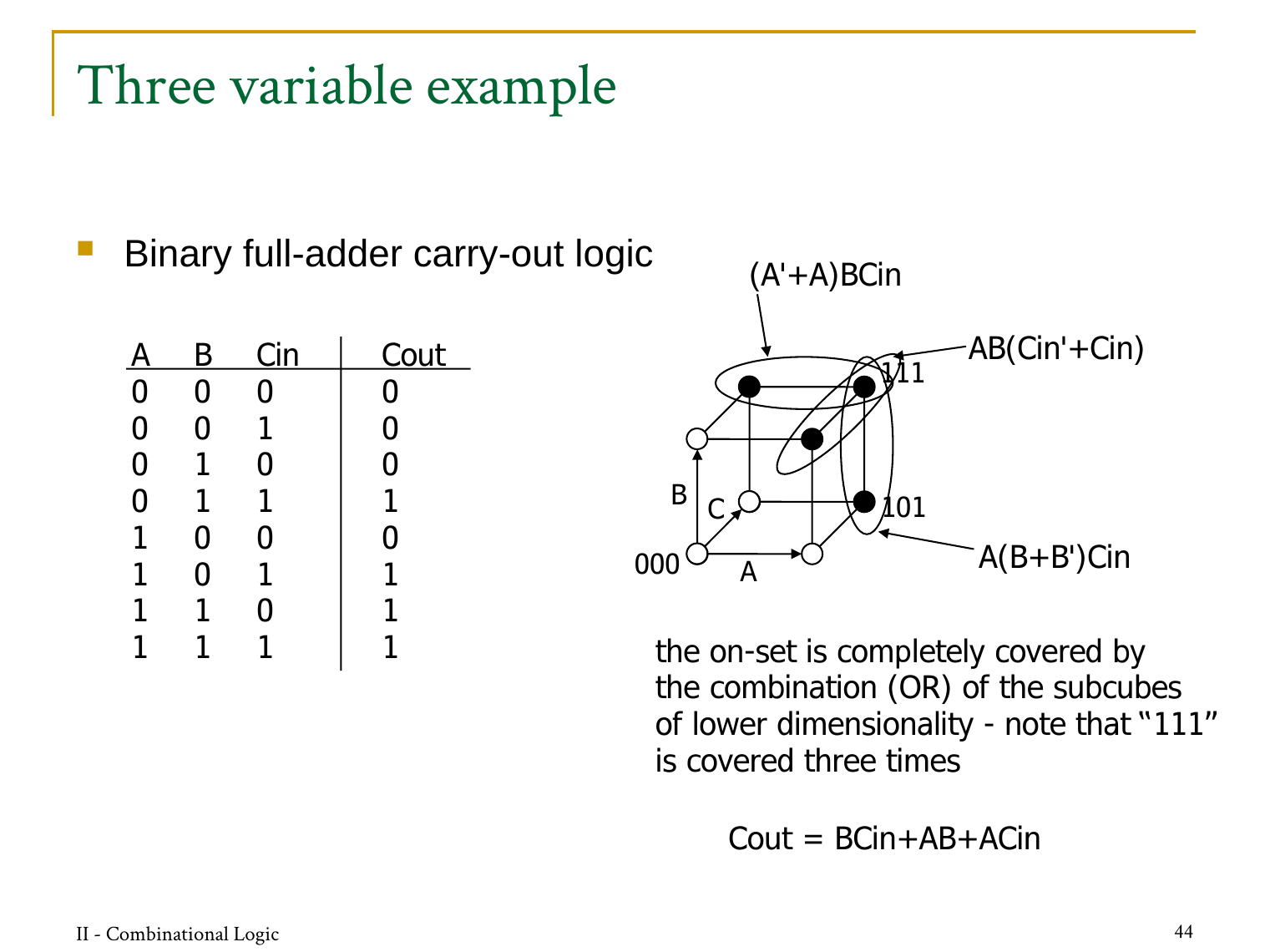

# Three variable example
Binary full-adder carry-out logic
(A'+A)BCin

AB(Cin'+Cin)

A	B	Cin	Cout
0	0	0	0
0	0	1	0
0	1	0	0
0	1	1	1
1	0	0	0
1	0	1	1
1	1	0	1
1	1	1	1

111

B

101
C

000

A

A(B+B')Cin
the on-set is completely covered by
the combination (OR) of the subcubes
of lower dimensionality - note that “111”
is covered three times
Cout = BCin+AB+ACin
II - Combinational Logic
44